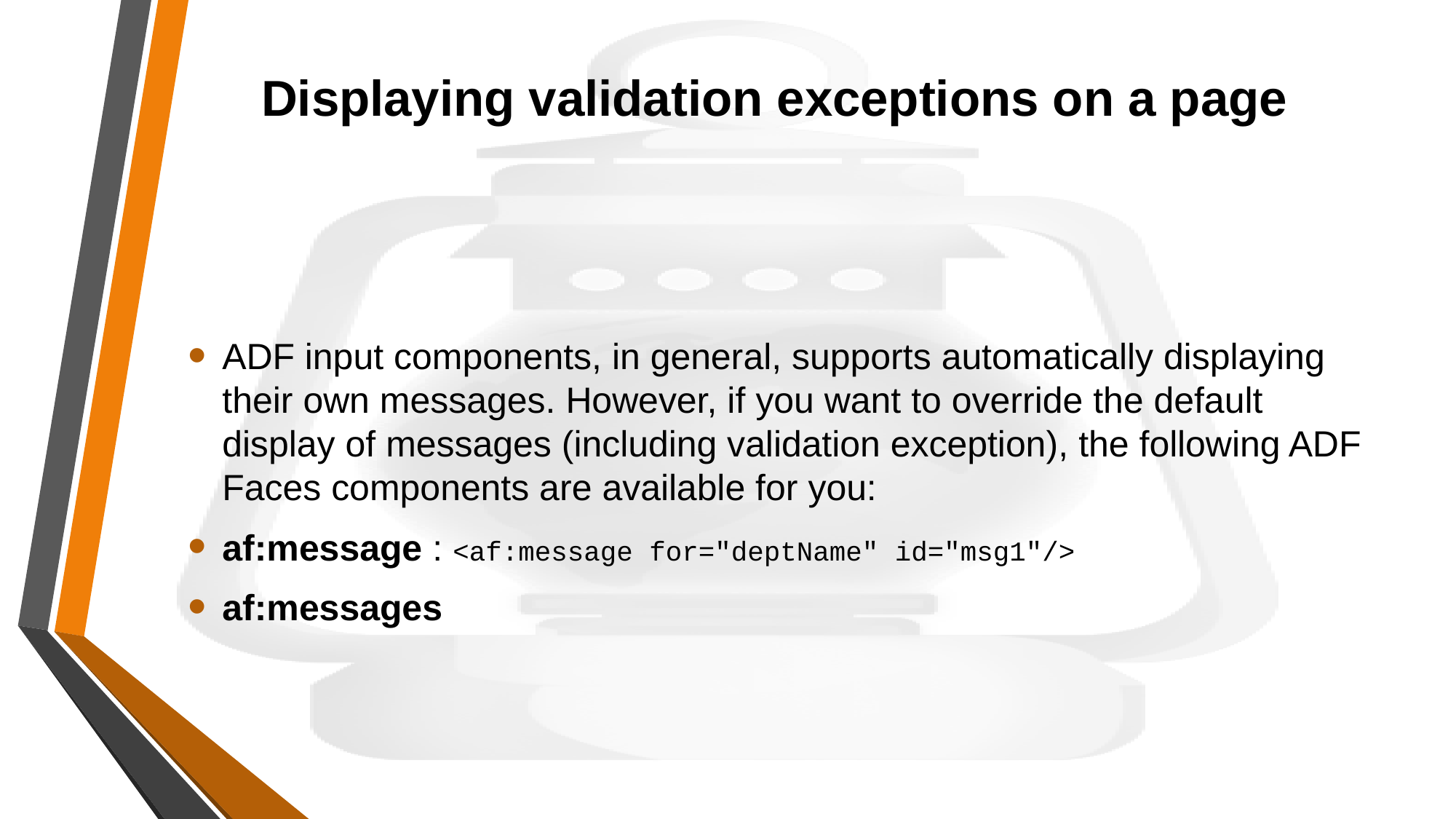

# Displaying validation exceptions on a page
ADF input components, in general, supports automatically displaying their own messages. However, if you want to override the default display of messages (including validation exception), the following ADF Faces components are available for you:
af:message : <af:message for="deptName" id="msg1"/>
af:messages